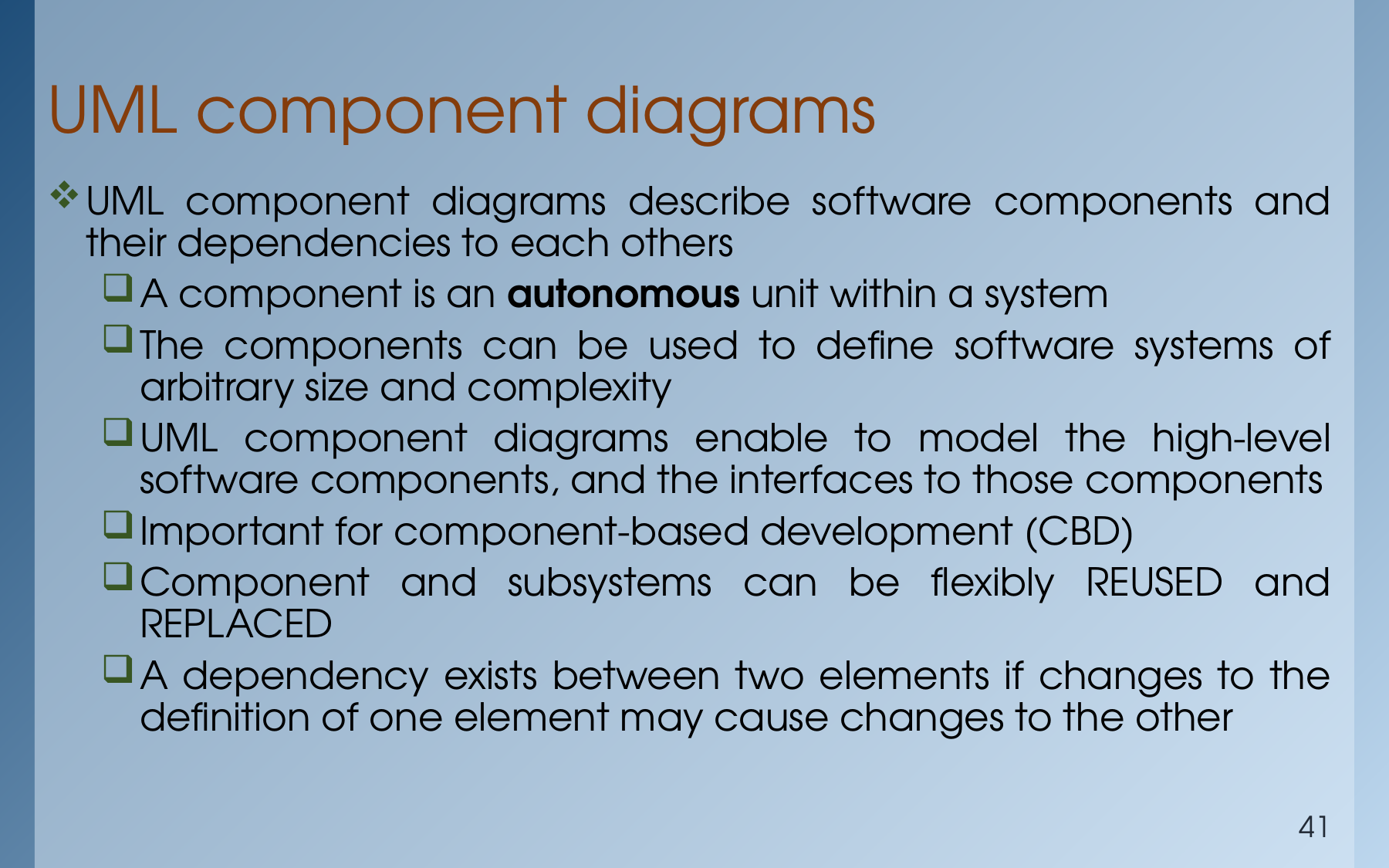

# UML component diagrams
UML component diagrams describe software components and their dependencies to each others
A component is an autonomous unit within a system
The components can be used to define software systems of arbitrary size and complexity
UML component diagrams enable to model the high-level software components, and the interfaces to those components
Important for component-based development (CBD)
Component and subsystems can be flexibly REUSED and REPLACED
A dependency exists between two elements if changes to the definition of one element may cause changes to the other
41